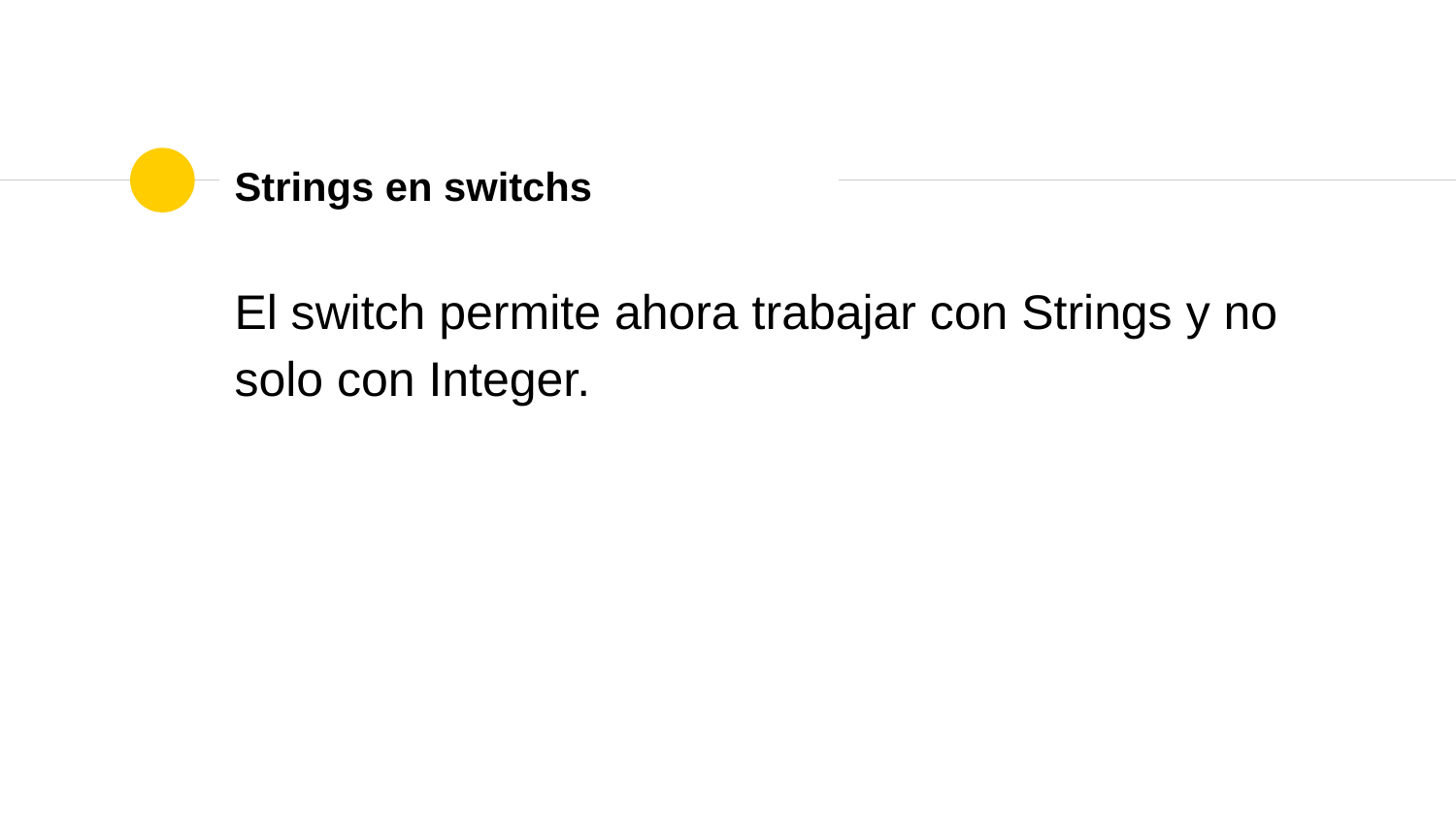

# Strings en switchs
El switch permite ahora trabajar con Strings y no solo con Integer.